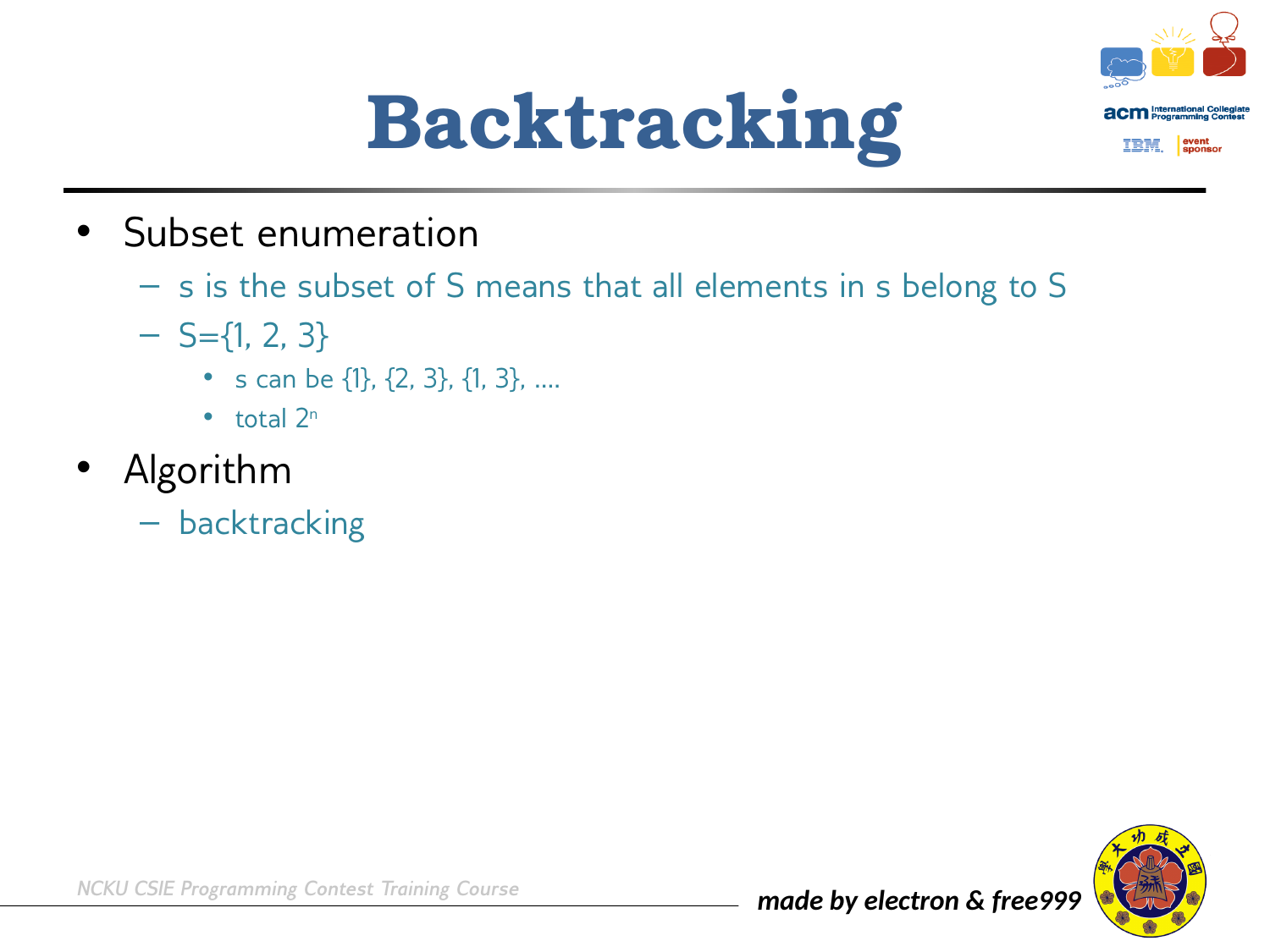

# Backtracking
Subset enumeration
s is the subset of S means that all elements in s belong to S
S={1, 2, 3}
s can be {1}, {2, 3}, {1, 3}, ….
total 2n
Algorithm
backtracking
NCKU CSIE Programming Contest Training Course